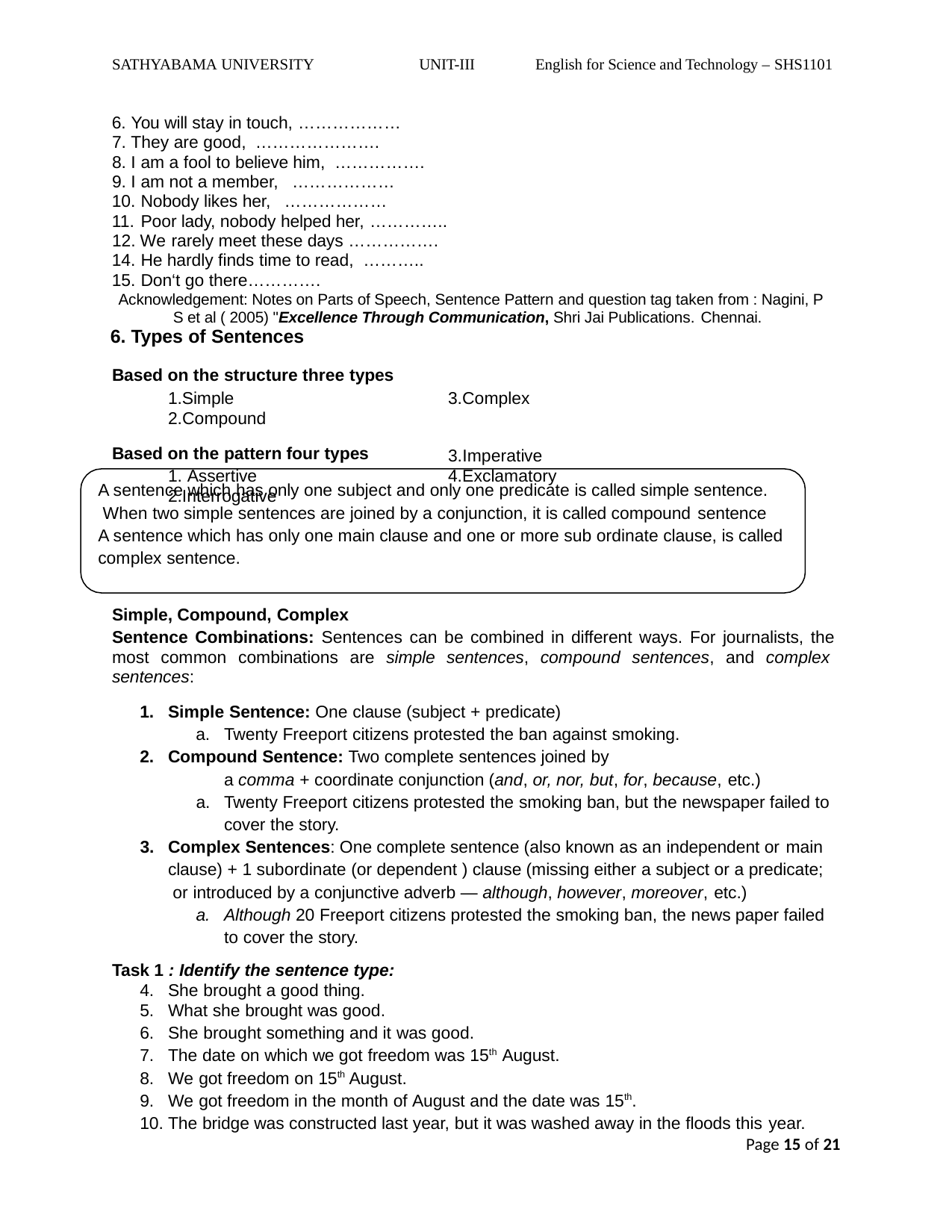

SATHYABAMA UNIVERSITY
UNIT-III
English for Science and Technology – SHS1101
You will stay in touch, ………………
They are good, ………………….
I am a fool to believe him, …………….
I am not a member,  ………………
Nobody likes her,  ………………
Poor lady, nobody helped her, …………..
We rarely meet these days …………….
He hardly finds time to read, ………..
Don‘t go there………….
Acknowledgement: Notes on Parts of Speech, Sentence Pattern and question tag taken from : Nagini, P  S et al ( 2005) "Excellence Through Communication, Shri Jai Publications. Chennai.
6. Types of Sentences
Based on the structure three types
1.Simple	2.Compound
Based on the pattern four types
1. Assertive	2.Interrogative
3.Complex
3.Imperative	4.Exclamatory

A sentence which has only one subject and only one predicate is called simple sentence.  When two simple sentences are joined by a conjunction, it is called compound sentence
A sentence which has only one main clause and one or more sub ordinate clause, is called  complex sentence.

Simple, Compound, Complex
Sentence Combinations: Sentences can be combined in different ways. For journalists, the  most common combinations are simple sentences, compound sentences, and complex  sentences:
Simple Sentence: One clause (subject + predicate)
Twenty Freeport citizens protested the ban against smoking.
Compound Sentence: Two complete sentences joined by
a comma + coordinate conjunction (and, or, nor, but, for, because, etc.)
Twenty Freeport citizens protested the smoking ban, but the newspaper failed to  cover the story.
Complex Sentences: One complete sentence (also known as an independent or main
clause) + 1 subordinate (or dependent ) clause (missing either a subject or a predicate;  or introduced by a conjunctive adverb — although, however, moreover, etc.)
Although 20 Freeport citizens protested the smoking ban, the news paper failed  to cover the story.
Task 1 : Identify the sentence type:
She brought a good thing.
What she brought was good.
She brought something and it was good.
The date on which we got freedom was 15th August.
We got freedom on 15th August.
We got freedom in the month of August and the date was 15th.
The bridge was constructed last year, but it was washed away in the floods this year.
Page 15 of 21